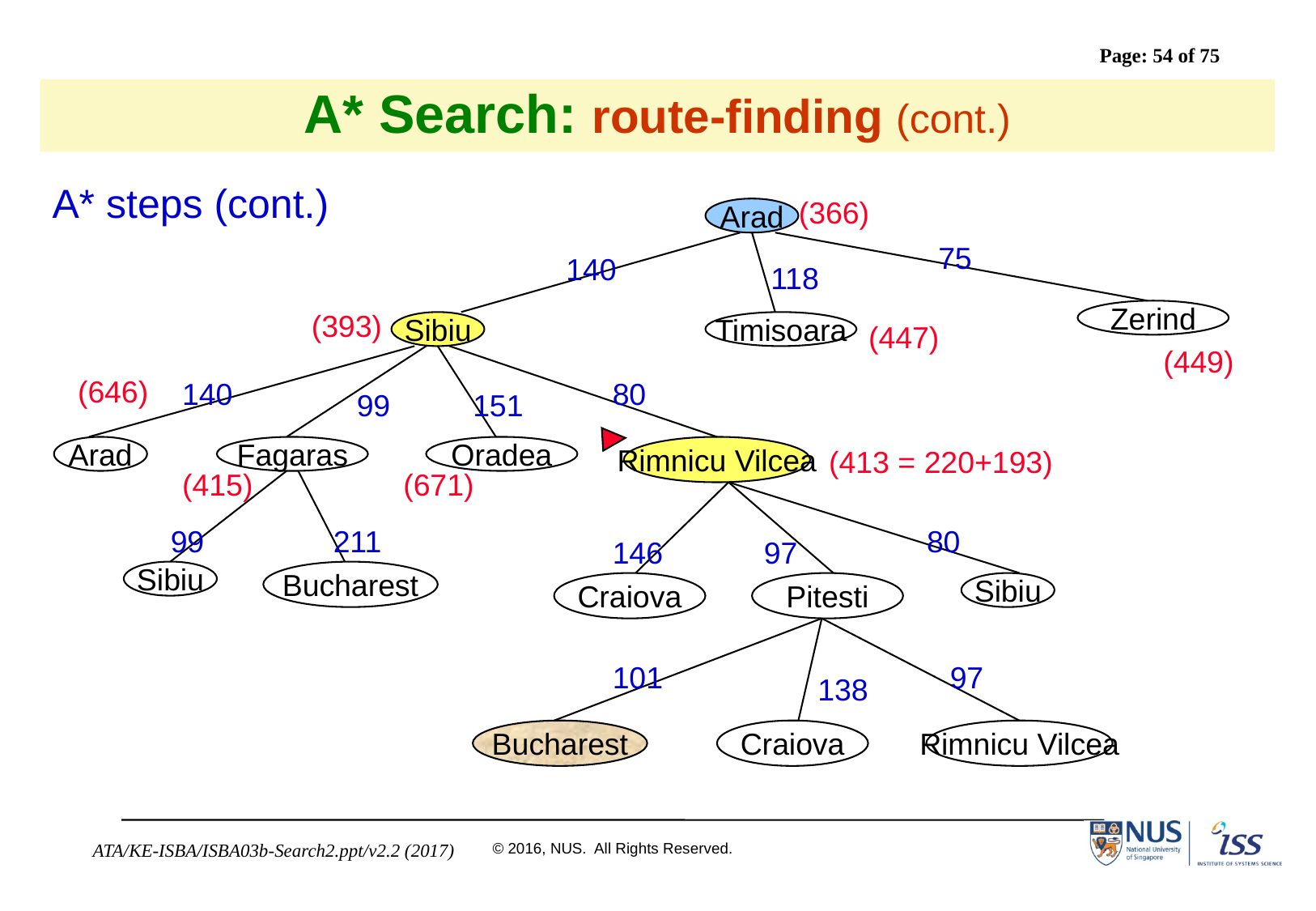

# A* Search: route-finding (cont.)
A* steps (cont.)
(366)
Arad

75
140
118
(393)
Zerind
Sibiu
Timisoara
(447)
(449)

(646)
140
80
99
151

Arad
Fagaras
Oradea
Rimnicu Vilcea
(413 = 220+193)
(415)
(671)

99
211
80
146
97
Sibiu
Bucharest
Craiova
Pitesti
Sibiu

101
97
138
Bucharest
Craiova
Rimnicu Vilcea